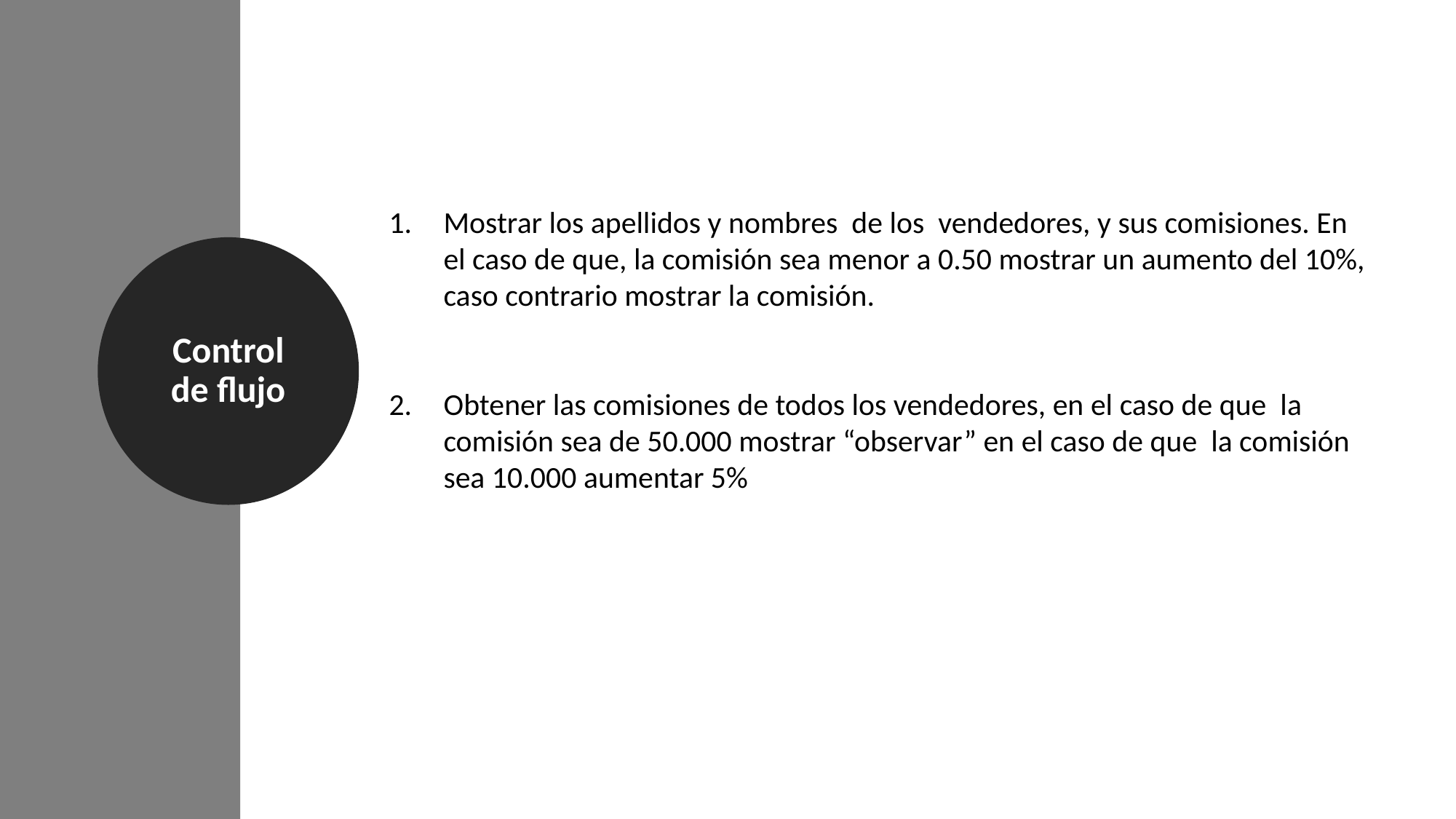

Mostrar los apellidos y nombres  de los  vendedores, y sus comisiones. En el caso de que, la comisión sea menor a 0.50 mostrar un aumento del 10%, caso contrario mostrar la comisión.

Obtener las comisiones de todos los vendedores, en el caso de que  la comisión sea de 50.000 mostrar “observar” en el caso de que  la comisión sea 10.000 aumentar 5%

Control de flujo